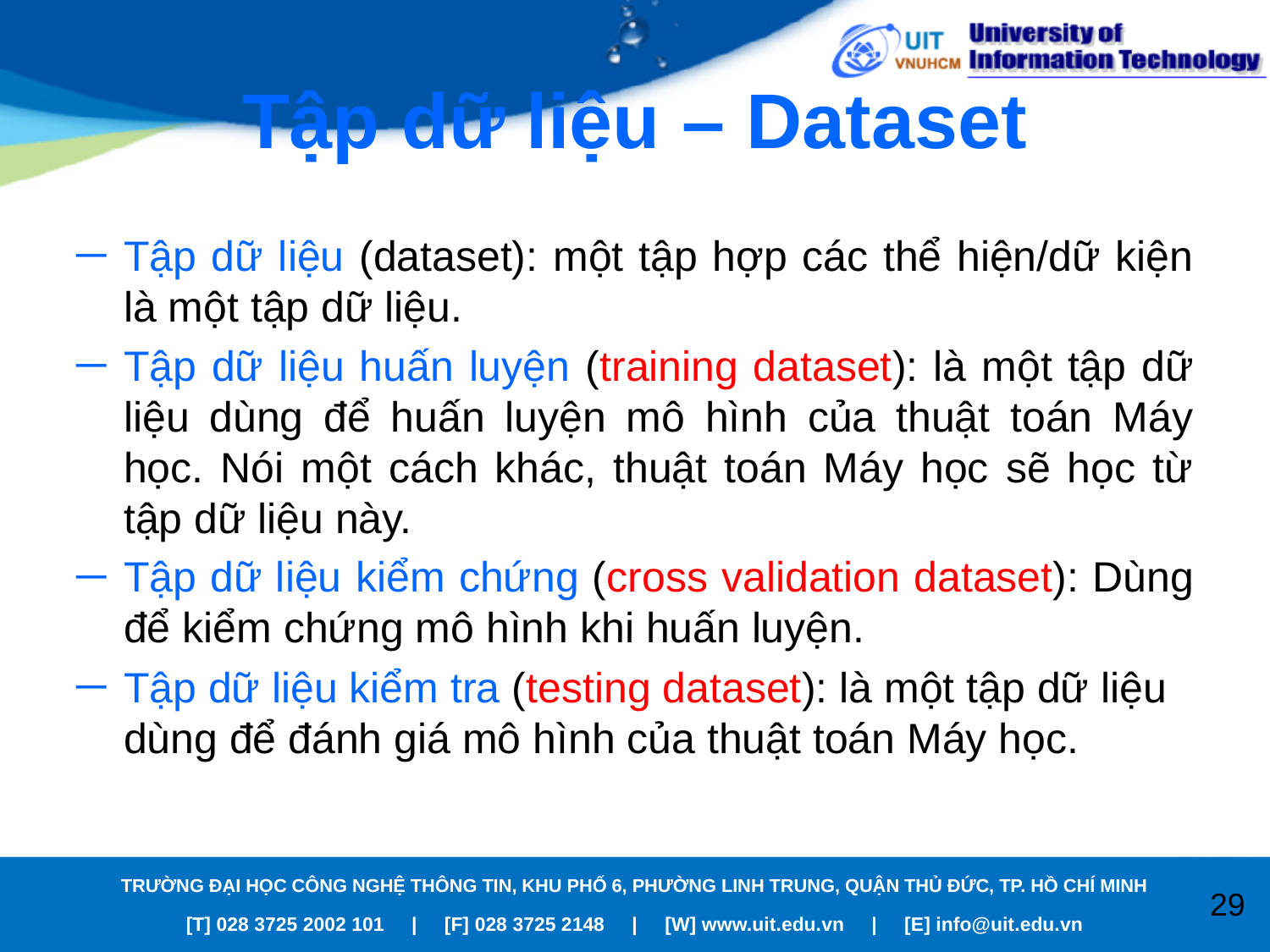

# Tập dữ liệu – Dataset
Tập dữ liệu (dataset): một tập hợp các thể hiện/dữ kiện là một tập dữ liệu.
Tập dữ liệu huấn luyện (training dataset): là một tập dữ liệu dùng để huấn luyện mô hình của thuật toán Máy học. Nói một cách khác, thuật toán Máy học sẽ học từ tập dữ liệu này.
Tập dữ liệu kiểm chứng (cross validation dataset): Dùng để kiểm chứng mô hình khi huấn luyện.
Tập dữ liệu kiểm tra (testing dataset): là một tập dữ liệu dùng để đánh giá mô hình của thuật toán Máy học.